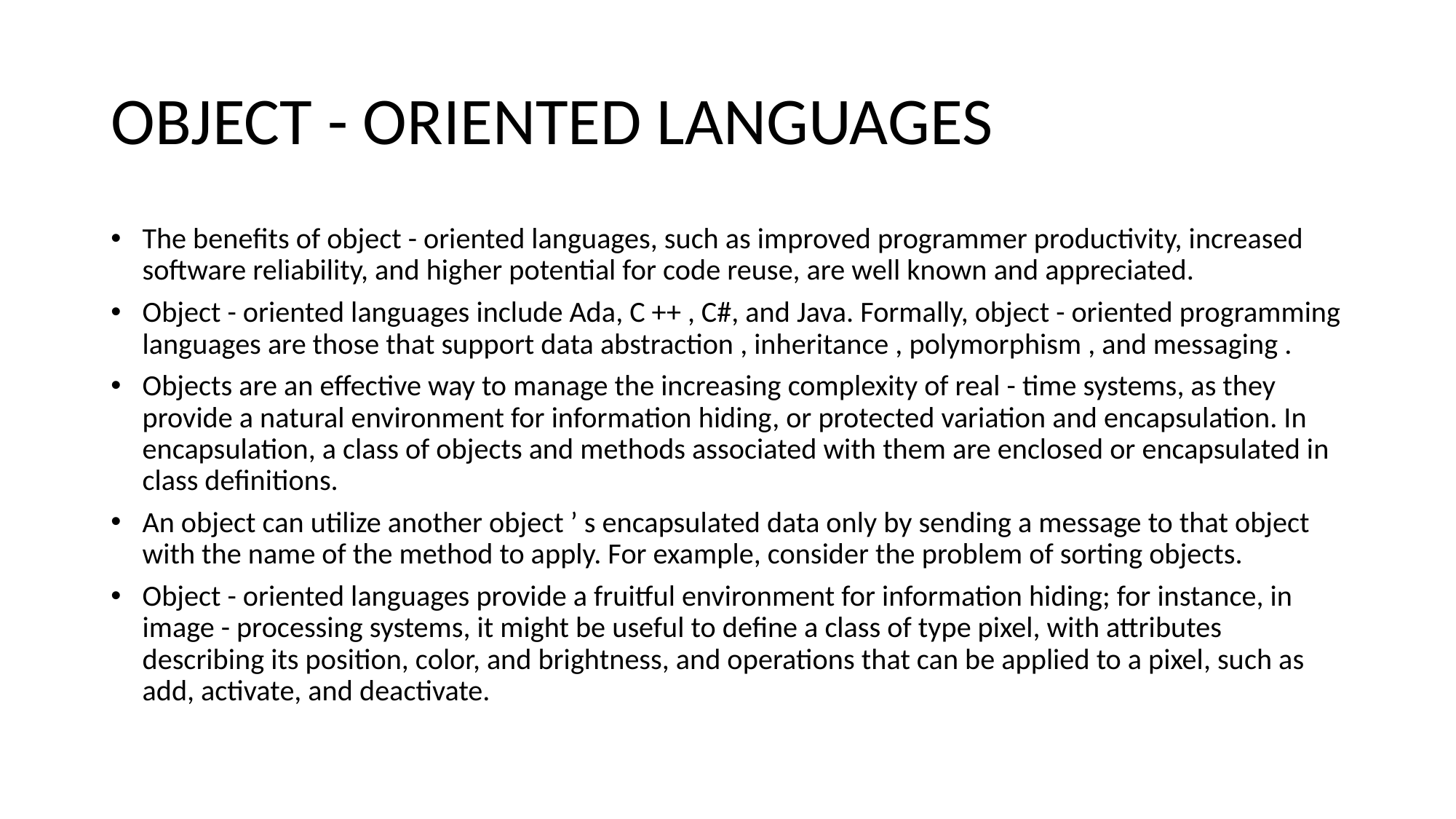

# OBJECT - ORIENTED LANGUAGES
The benefits of object - oriented languages, such as improved programmer productivity, increased software reliability, and higher potential for code reuse, are well known and appreciated.
Object - oriented languages include Ada, C ++ , C#, and Java. Formally, object - oriented programming languages are those that support data abstraction , inheritance , polymorphism , and messaging .
Objects are an effective way to manage the increasing complexity of real - time systems, as they provide a natural environment for information hiding, or protected variation and encapsulation. In encapsulation, a class of objects and methods associated with them are enclosed or encapsulated in class definitions.
An object can utilize another object ’ s encapsulated data only by sending a message to that object with the name of the method to apply. For example, consider the problem of sorting objects.
Object - oriented languages provide a fruitful environment for information hiding; for instance, in image - processing systems, it might be useful to define a class of type pixel, with attributes describing its position, color, and brightness, and operations that can be applied to a pixel, such as add, activate, and deactivate.